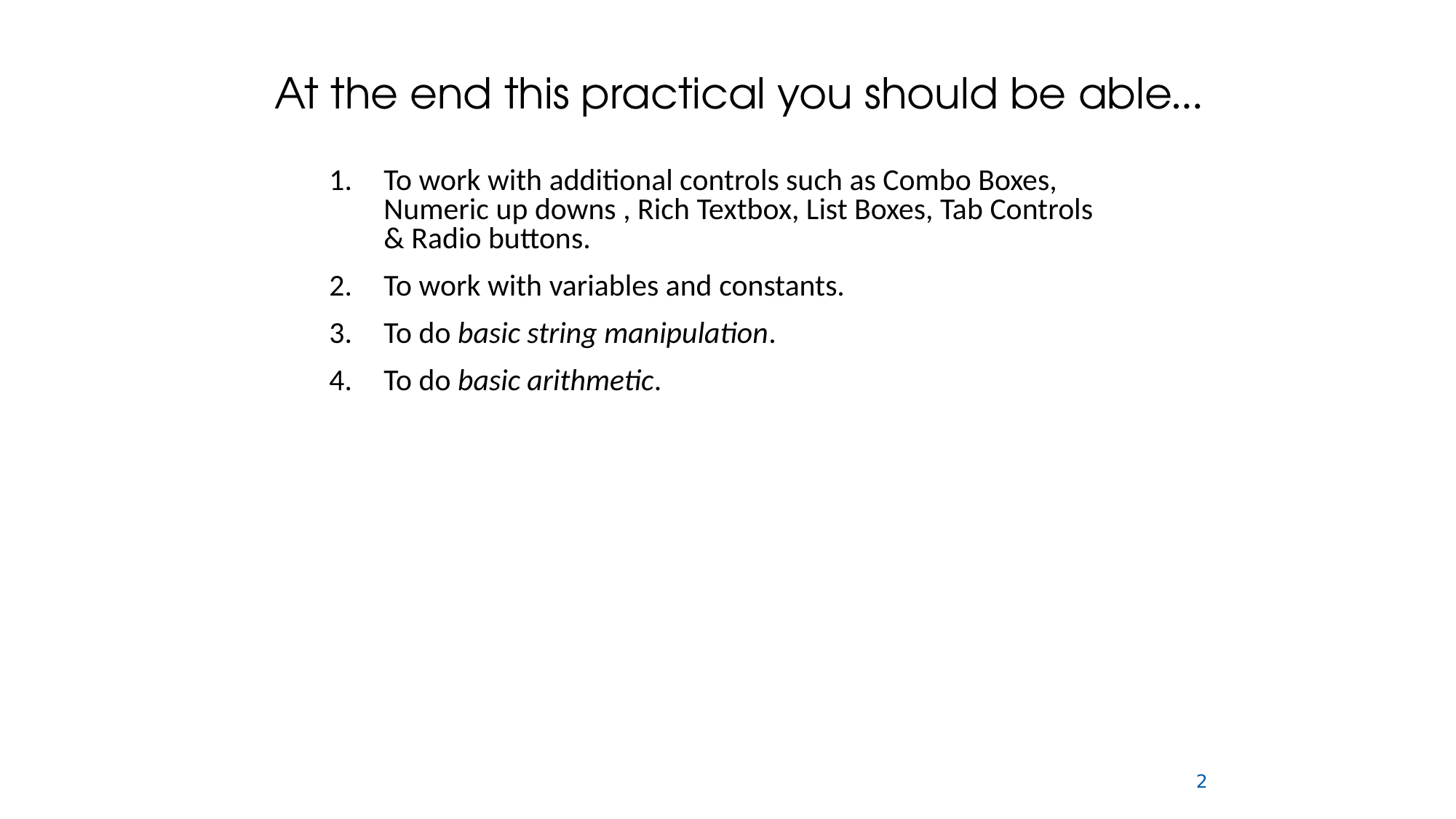

# At the end this practical you should be able…
To work with additional controls such as Combo Boxes, Numeric up downs , Rich Textbox, List Boxes, Tab Controls & Radio buttons.
To work with variables and constants.
To do basic string manipulation.
To do basic arithmetic.

2